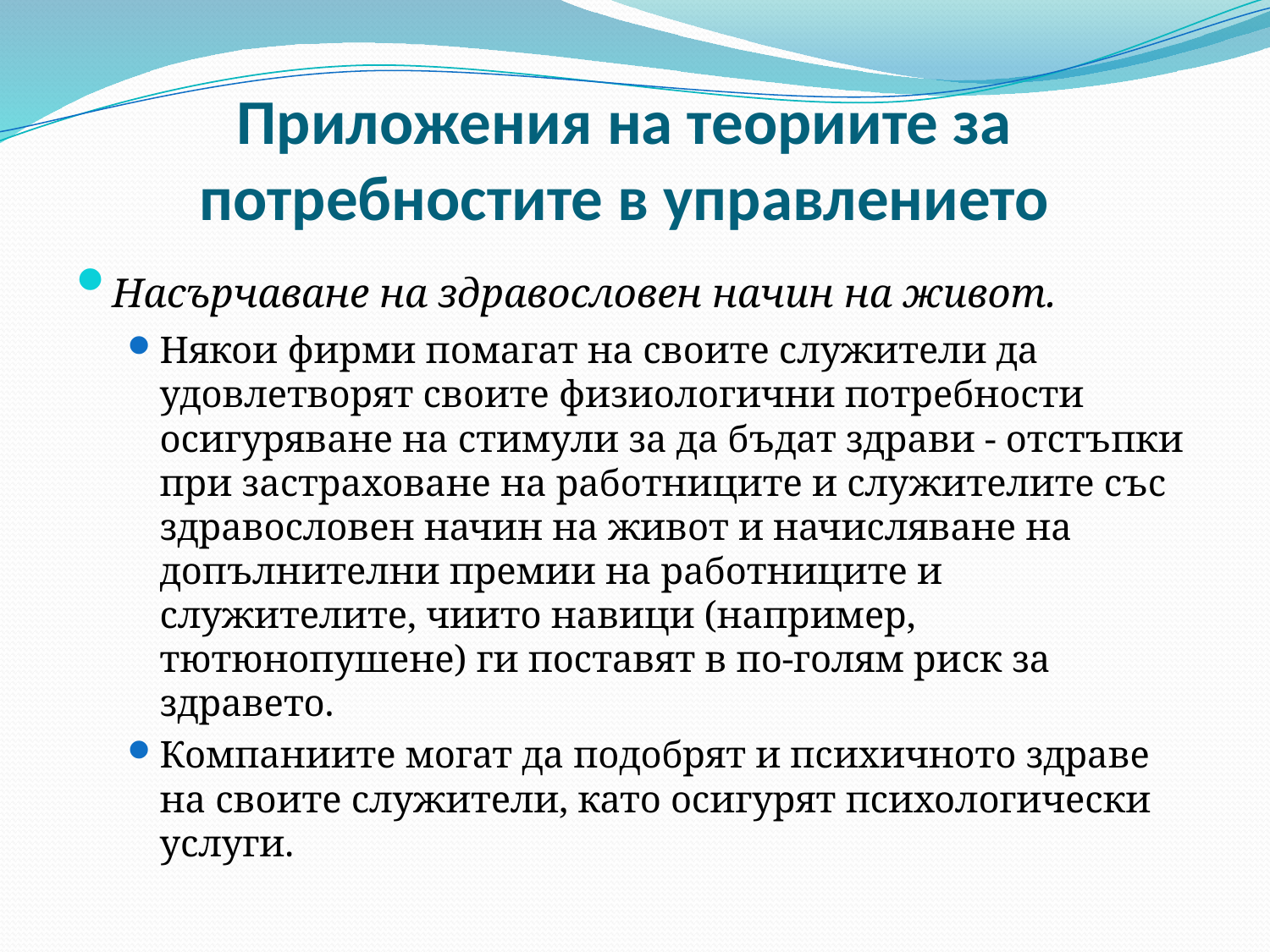

# Приложения на теориите за потребностите в управлението
Насърчаване на здравословен начин на живот.
Някои фирми помагат на своите служители да удовлетворят своите физиологични потребности осигуряване на стимули за да бъдат здрави - отстъпки при застраховане на работниците и служителите със здравословен начин на живот и начисляване на допълнителни премии на работниците и служителите, чиито навици (например, тютюнопушене) ги поставят в по-голям риск за здравето.
Компаниите могат да подобрят и психичното здраве на своите служители, като осигурят психологически услуги.